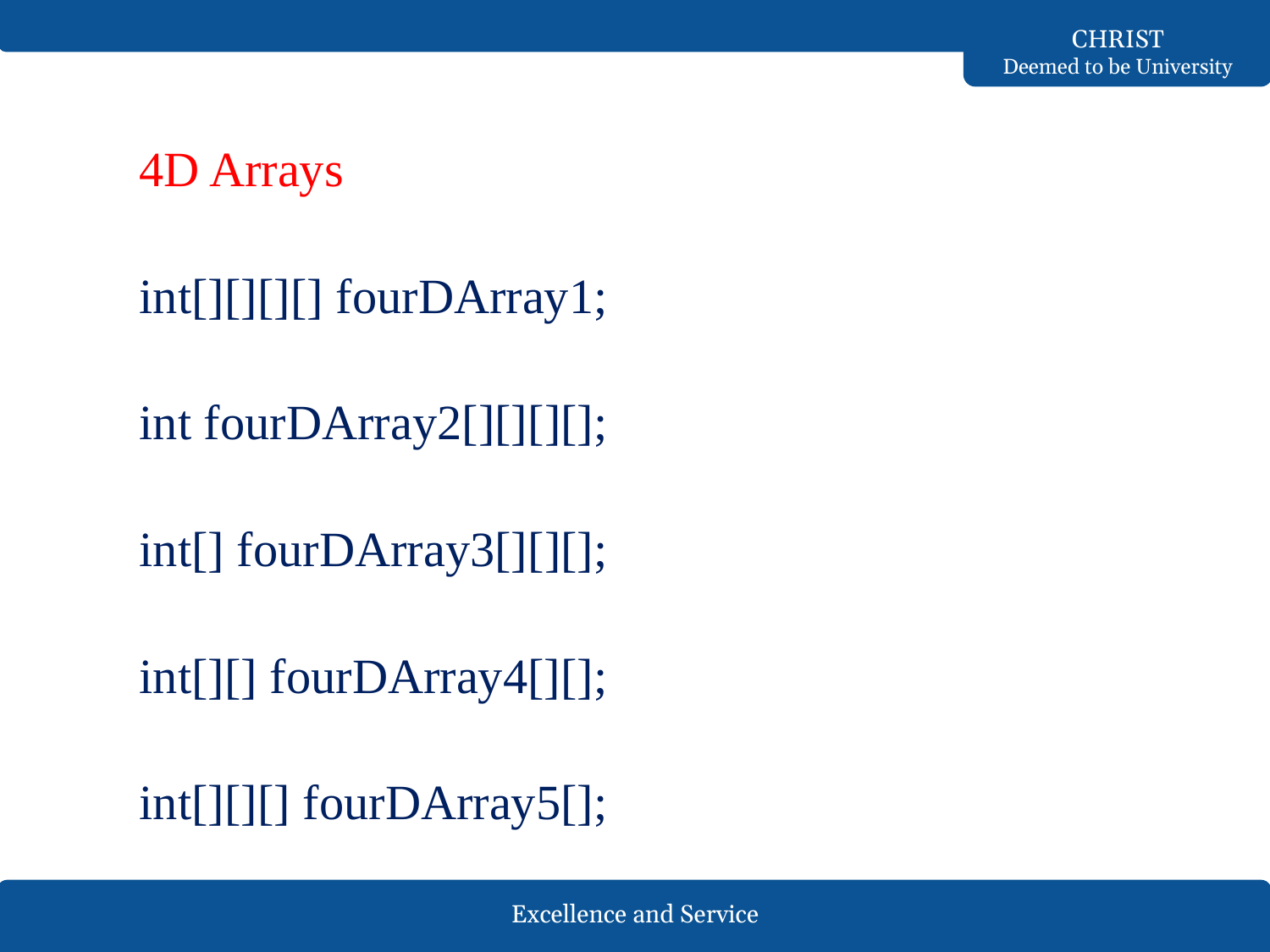

4D Arrays

int[][][][] fourDArray1;

int fourDArray2[][][][];

int[] fourDArray3[][][];

int[][] fourDArray4[][];

int[][][] fourDArray5[];